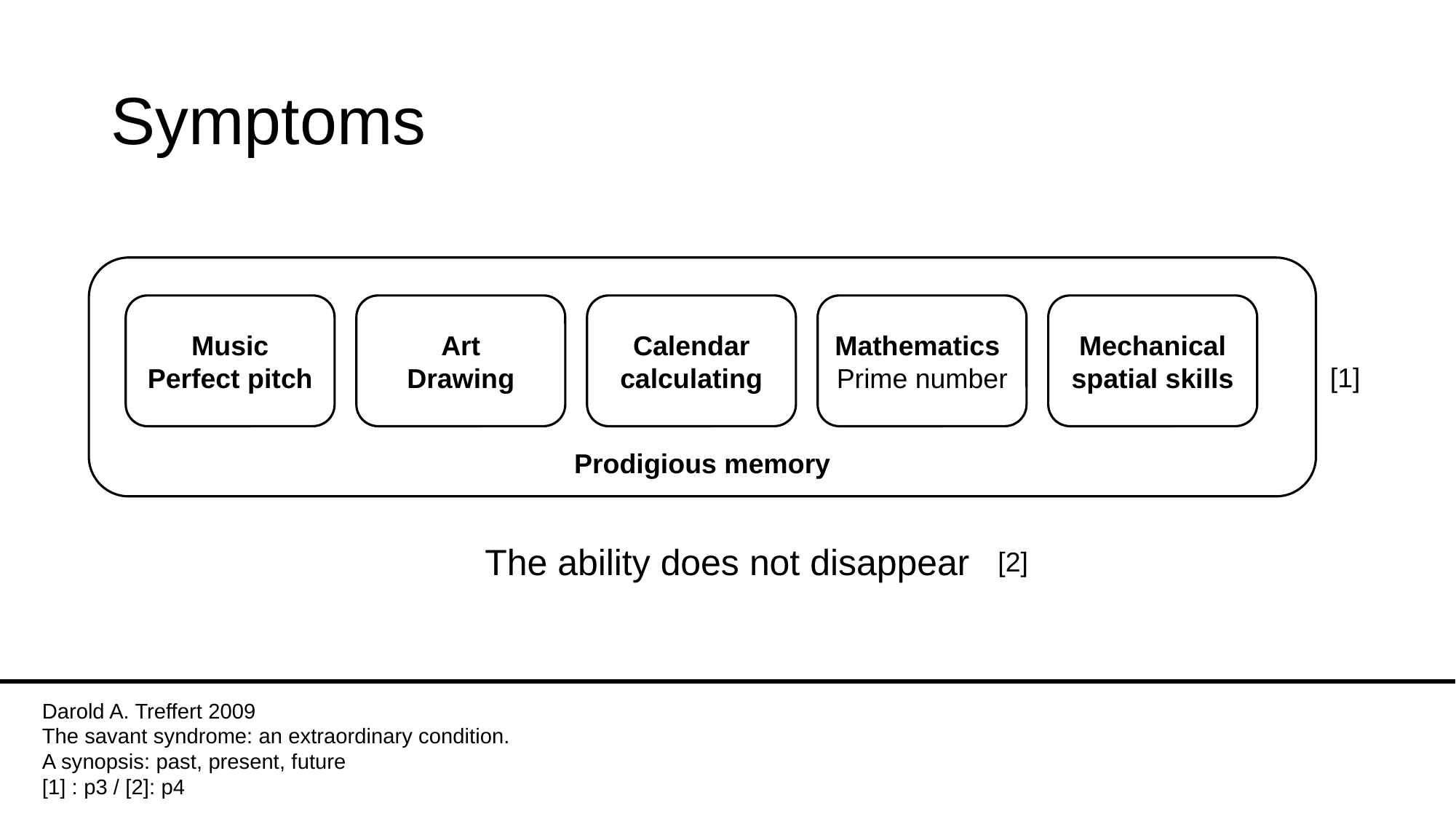

# Symptoms
Prodigious memory
Mathematics
Prime number
Mechanical
spatial skills
Calendar
calculating
Music
Perfect pitch
Art
Drawing
[1]
The ability does not disappear
[2]
Darold A. Treffert 2009
The savant syndrome: an extraordinary condition.
A synopsis: past, present, future
[1] : p3 / [2]: p4